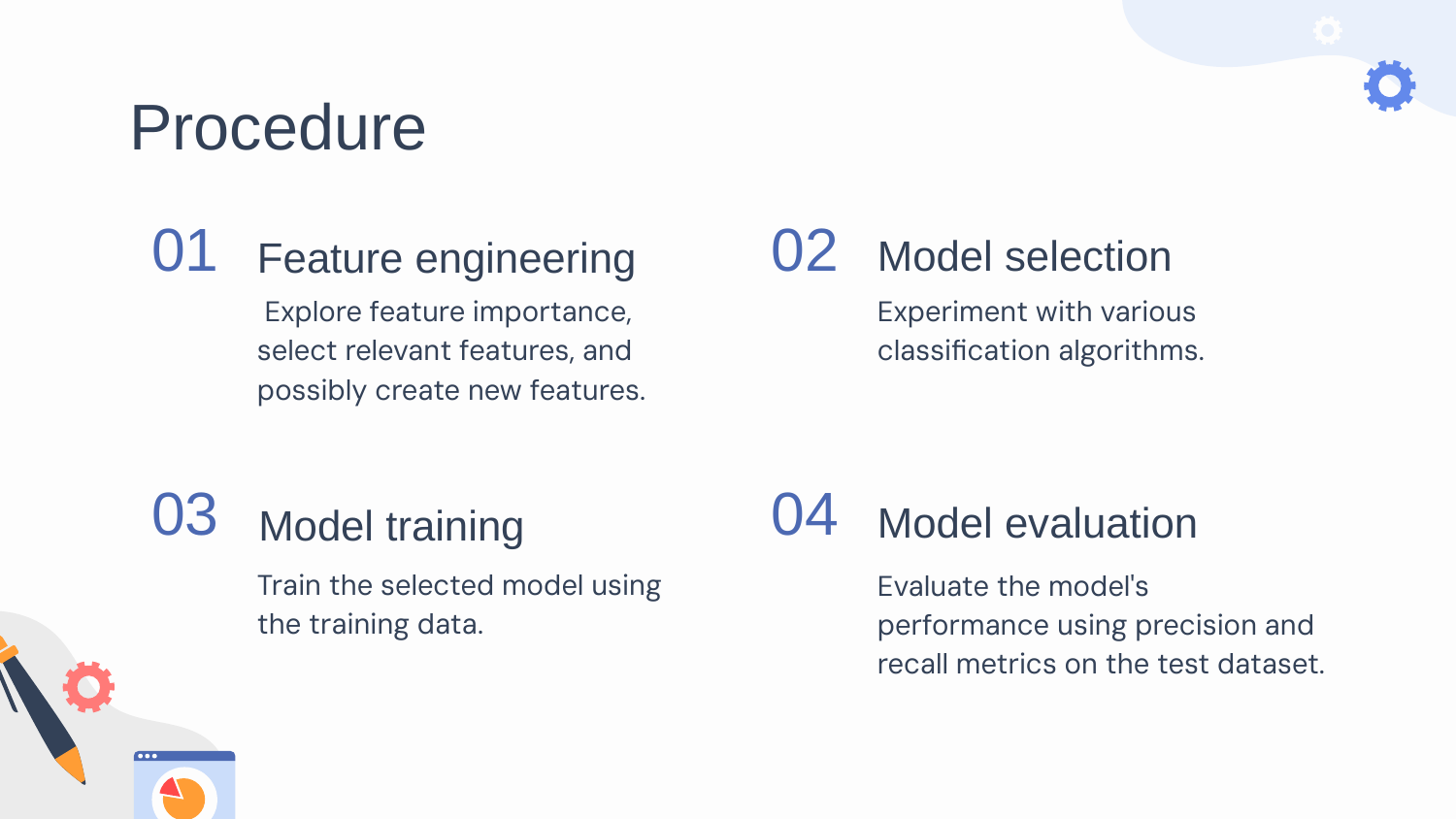

# Procedure
Model selection
Feature engineering
01
02
 Explore feature importance, select relevant features, and possibly create new features.
Experiment with various classification algorithms.
Model evaluation
Model training
03
04
Train the selected model using the training data.
Evaluate the model's performance using precision and recall metrics on the test dataset.